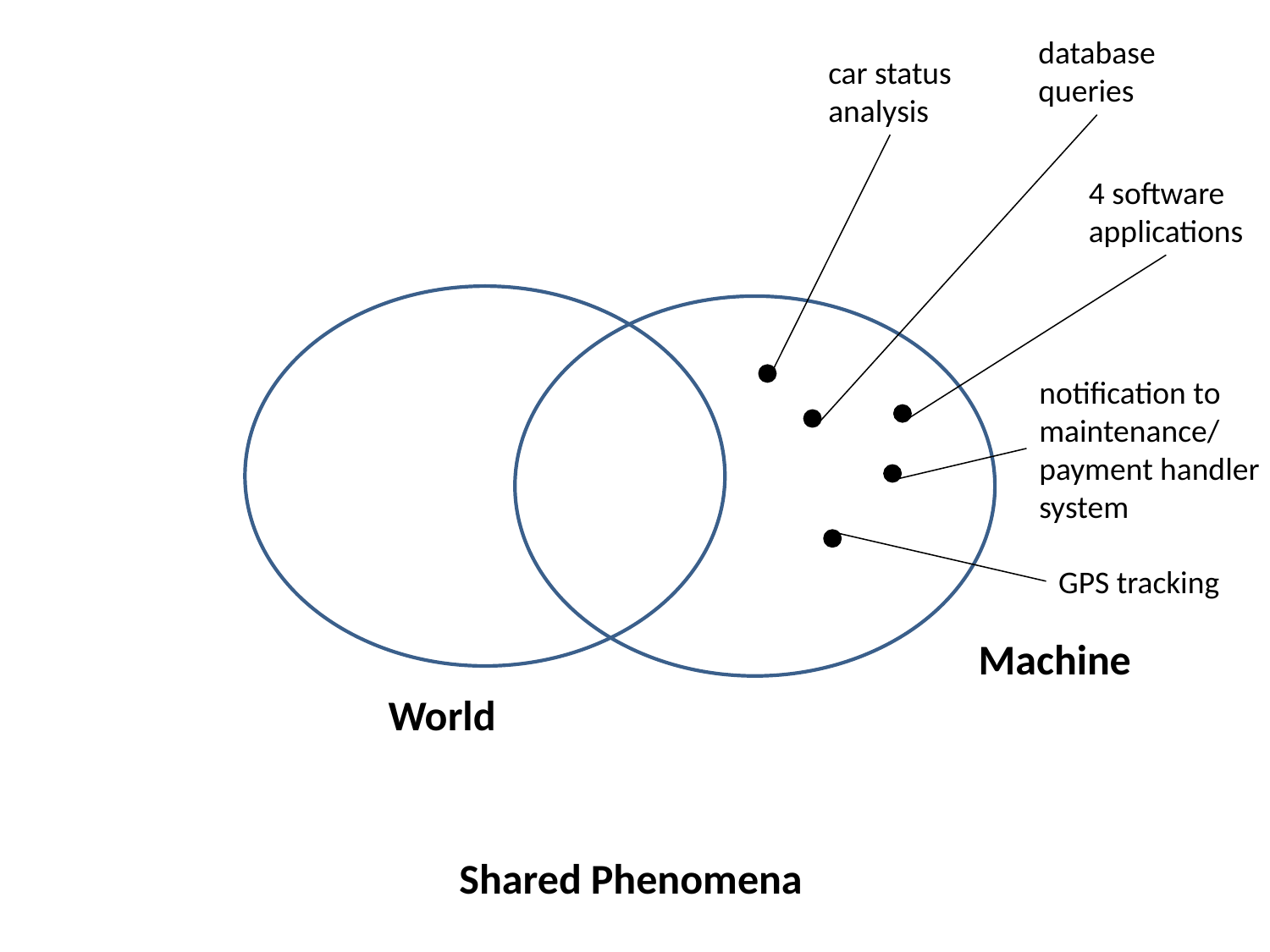

database
queries
car status
analysis
4 software
applications

notification to
maintenance/
payment handler
system

GPS tracking
Machine
World
Shared Phenomena